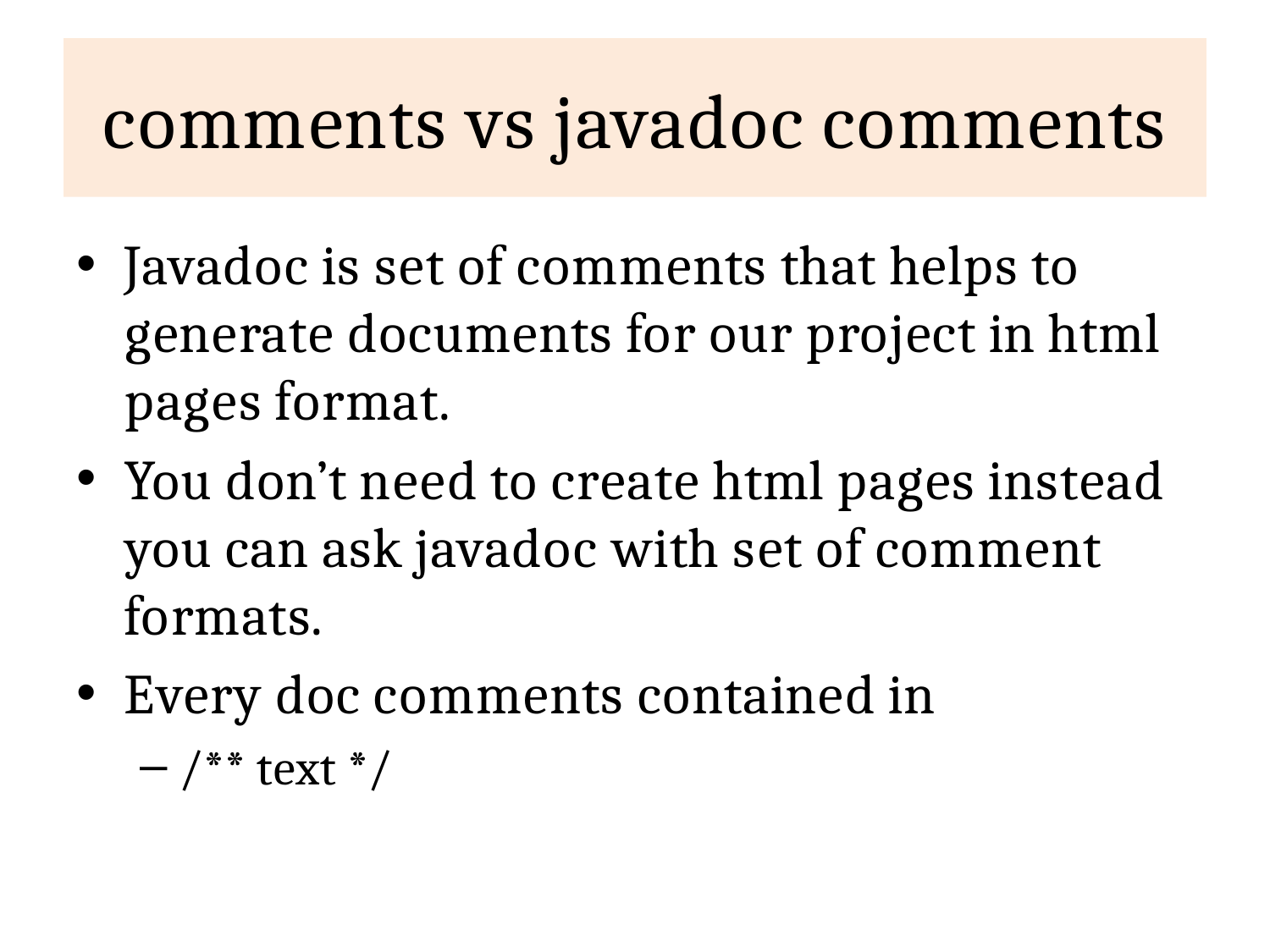

# comments vs javadoc comments
Javadoc is set of comments that helps to generate documents for our project in html pages format.
You don’t need to create html pages instead you can ask javadoc with set of comment formats.
Every doc comments contained in
/** text */